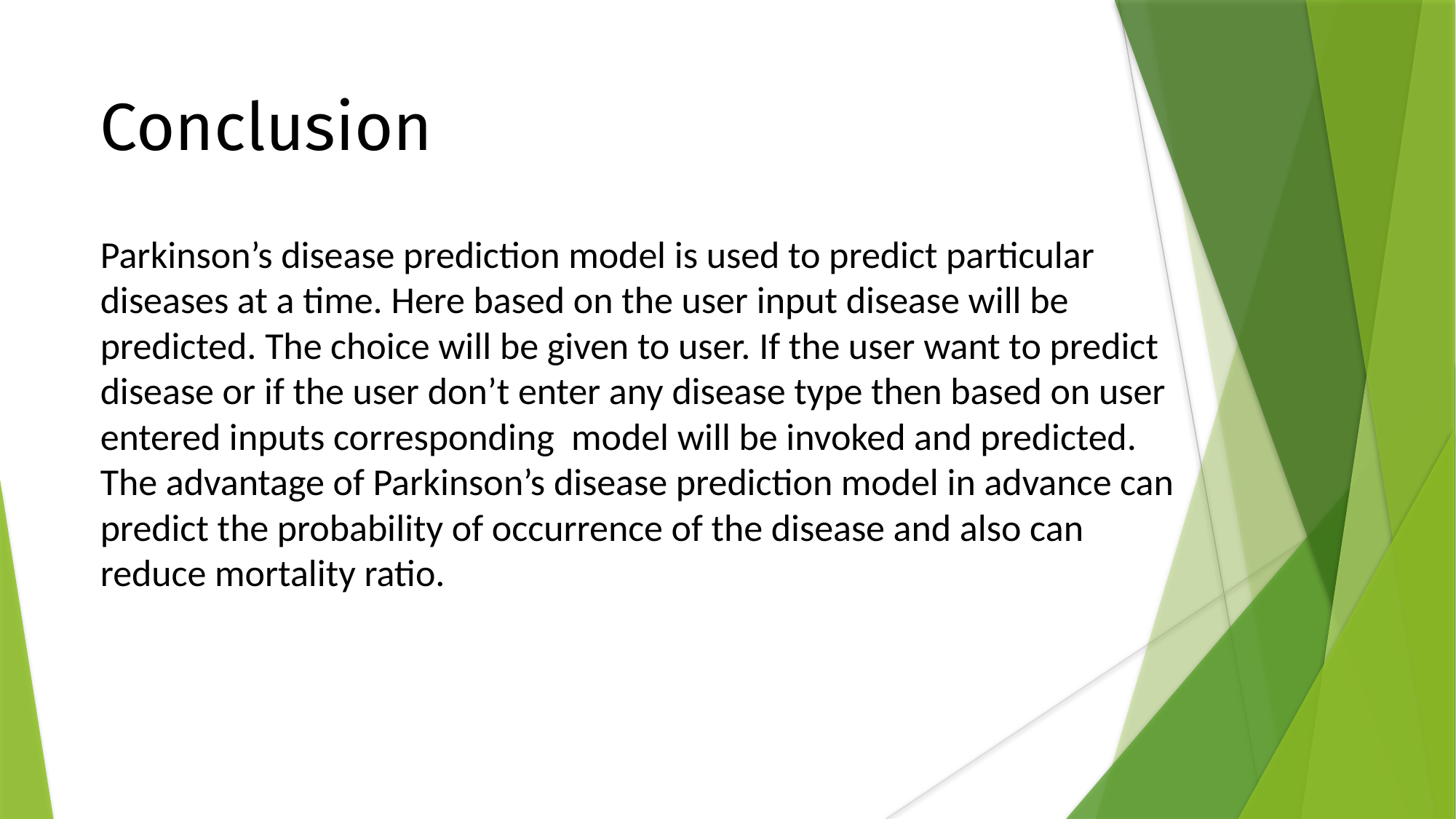

Conclusion
Parkinson’s disease prediction model is used to predict particular diseases at a time. Here based on the user input disease will be predicted. The choice will be given to user. If the user want to predict  disease or if the user don’t enter any disease type then based on user entered inputs corresponding  model will be invoked and predicted. The advantage of Parkinson’s disease prediction model in advance can predict the probability of occurrence of the disease and also can reduce mortality ratio.